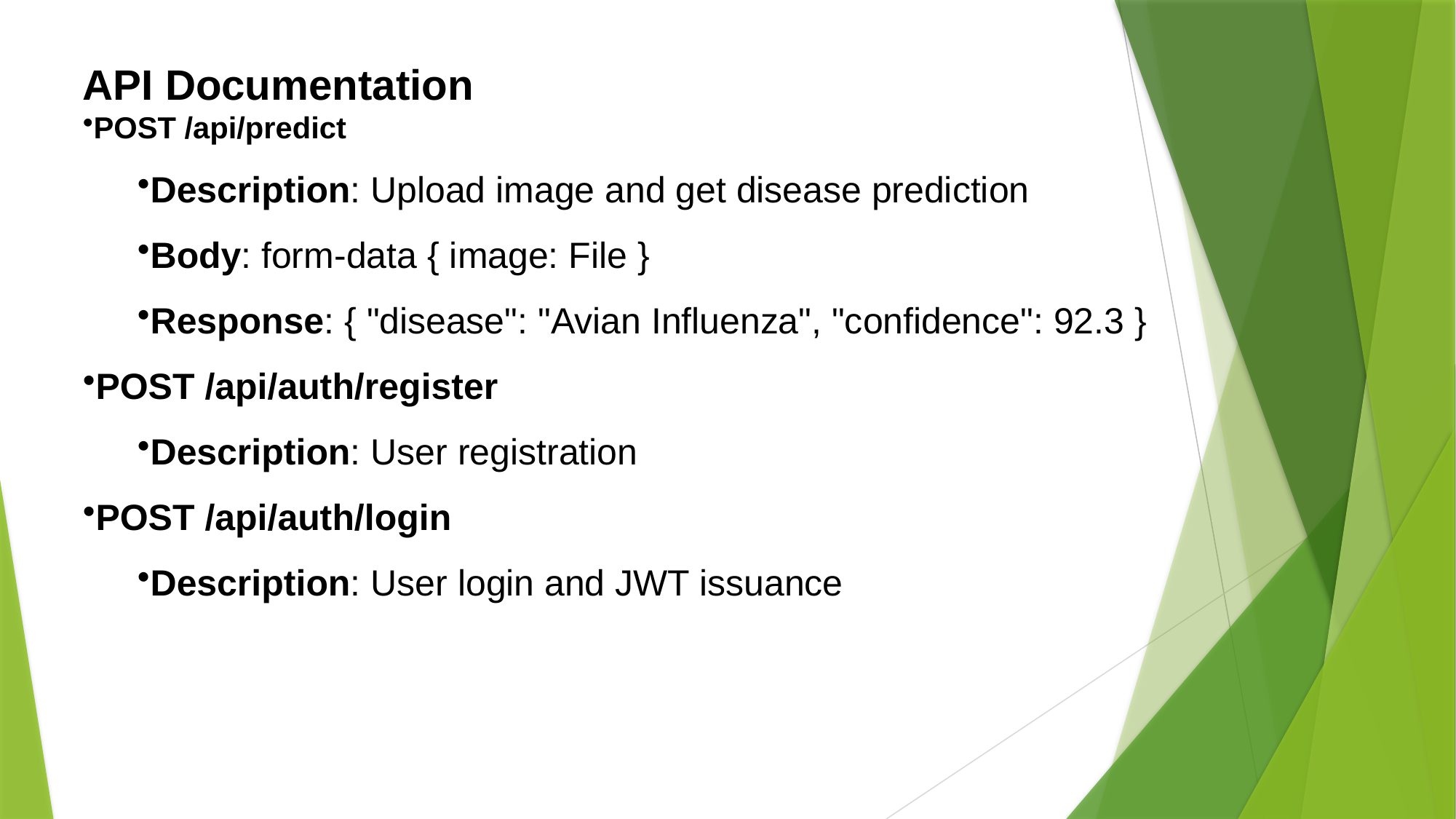

API Documentation
POST /api/predict
Description: Upload image and get disease prediction
Body: form-data { image: File }
Response: { "disease": "Avian Influenza", "confidence": 92.3 }
POST /api/auth/register
Description: User registration
POST /api/auth/login
Description: User login and JWT issuance